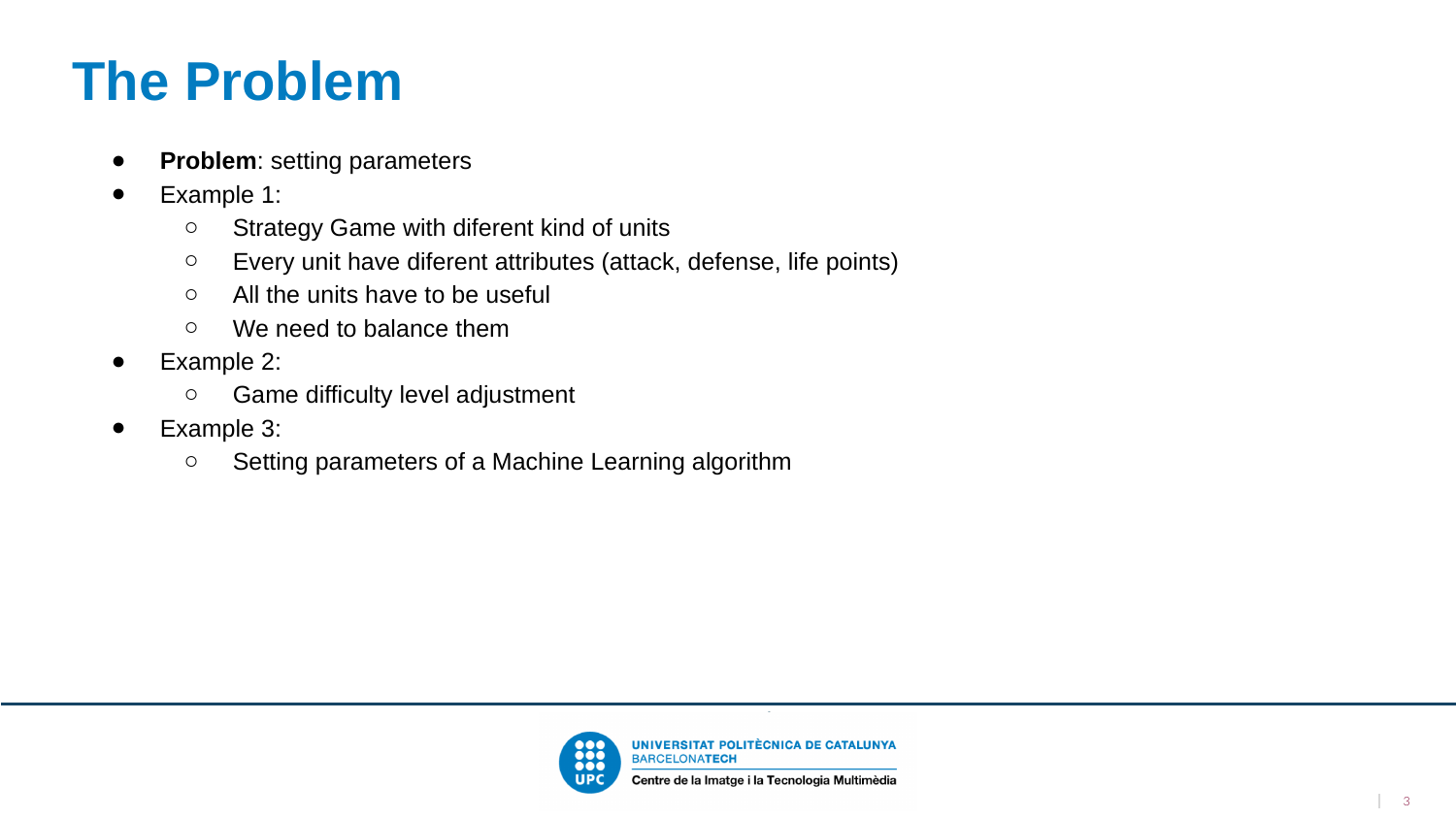

The Problem

Problem: setting parameters
Example 1:
Strategy Game with diferent kind of units
Every unit have diferent attributes (attack, defense, life points)
All the units have to be useful
We need to balance them
Example 2:
Game difficulty level adjustment
Example 3:
Setting parameters of a Machine Learning algorithm